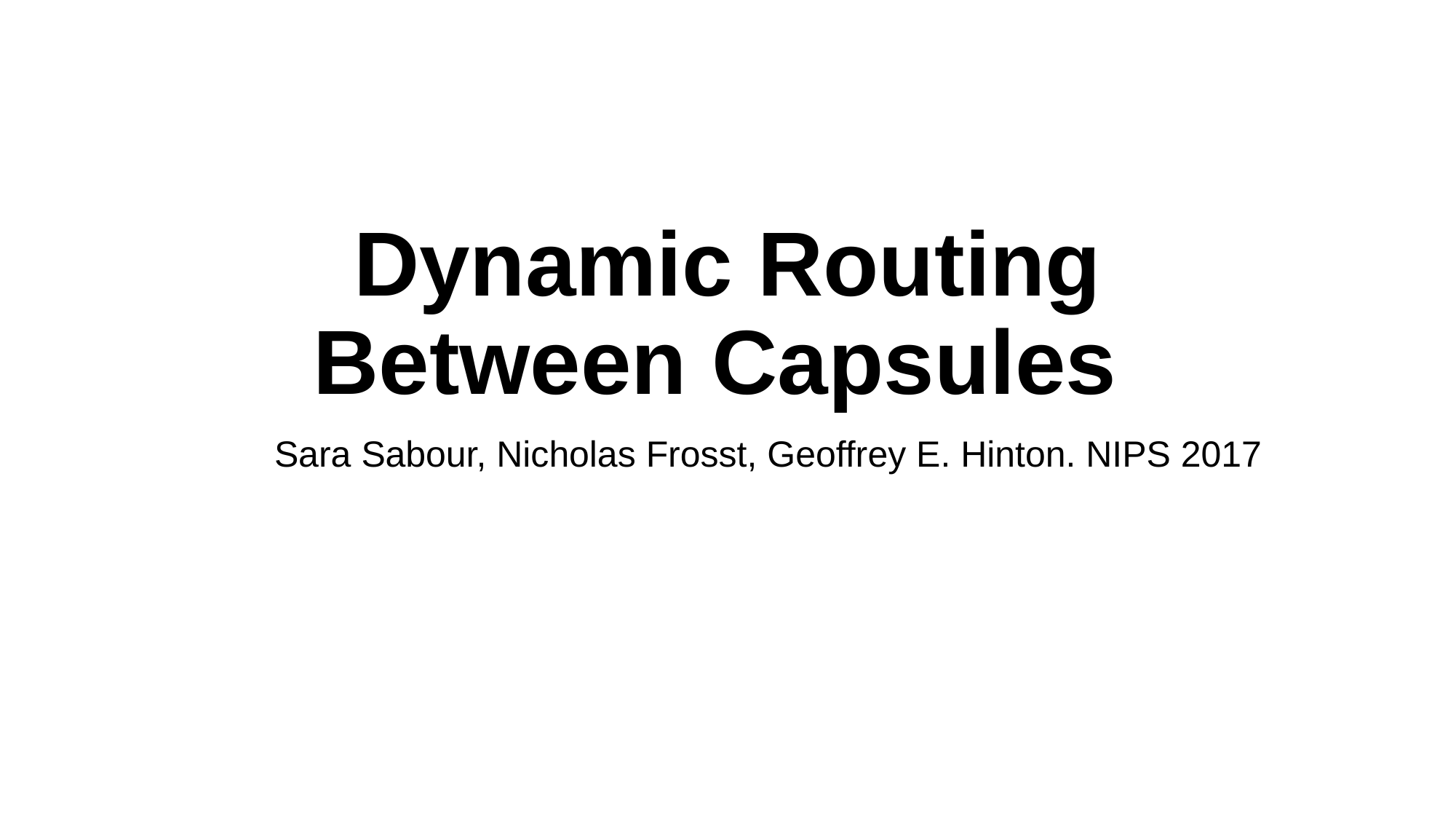

# Dynamic Routing Between Capsules
Sara Sabour, Nicholas Frosst, Geoffrey E. Hinton. NIPS 2017